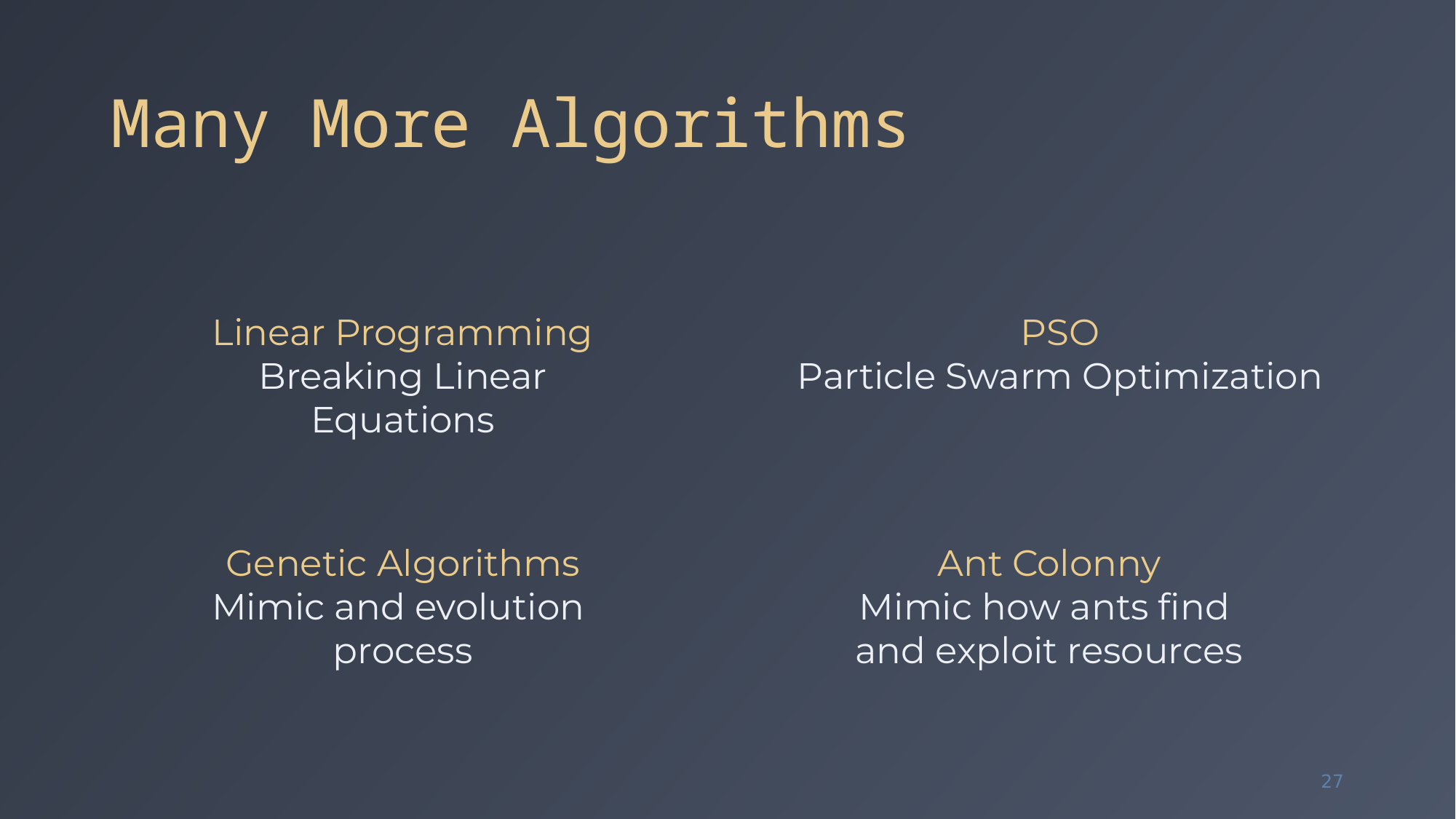

# Many More Algorithms
Linear Programming
Breaking Linear
Equations
PSO
Particle Swarm Optimization

Genetic Algorithms
Mimic and evolution
process
Ant Colonny
Mimic how ants find
and exploit resources

27